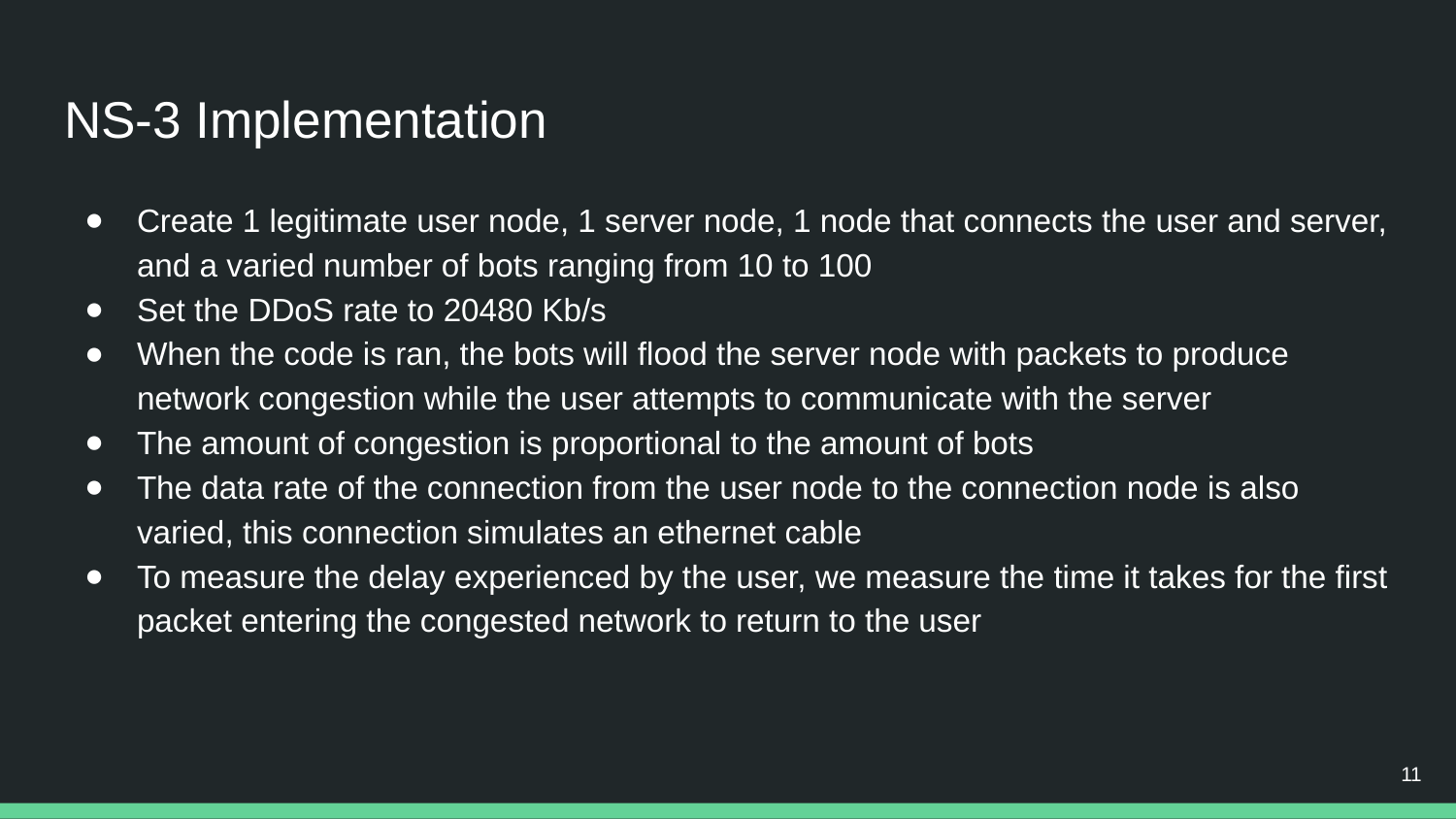

# NS-3 Implementation
Create 1 legitimate user node, 1 server node, 1 node that connects the user and server, and a varied number of bots ranging from 10 to 100
Set the DDoS rate to 20480 Kb/s
When the code is ran, the bots will flood the server node with packets to produce network congestion while the user attempts to communicate with the server
The amount of congestion is proportional to the amount of bots
The data rate of the connection from the user node to the connection node is also varied, this connection simulates an ethernet cable
To measure the delay experienced by the user, we measure the time it takes for the first packet entering the congested network to return to the user
11